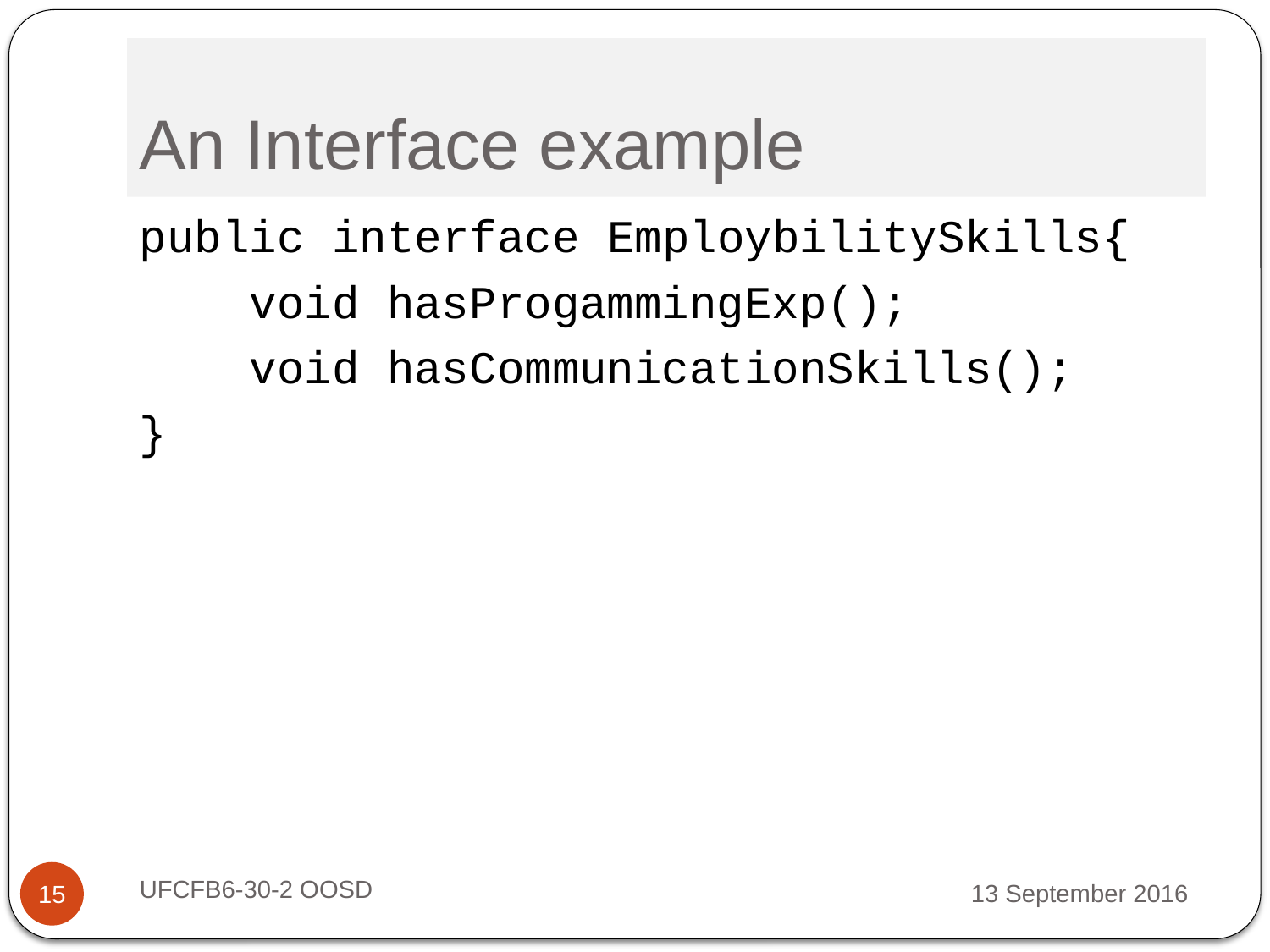

# An Interface example
public interface EmploybilitySkills{
    void hasProgammingExp();
    void hasCommunicationSkills();
}

UFCFB6-30-2 OOSD
13 September 2016
15